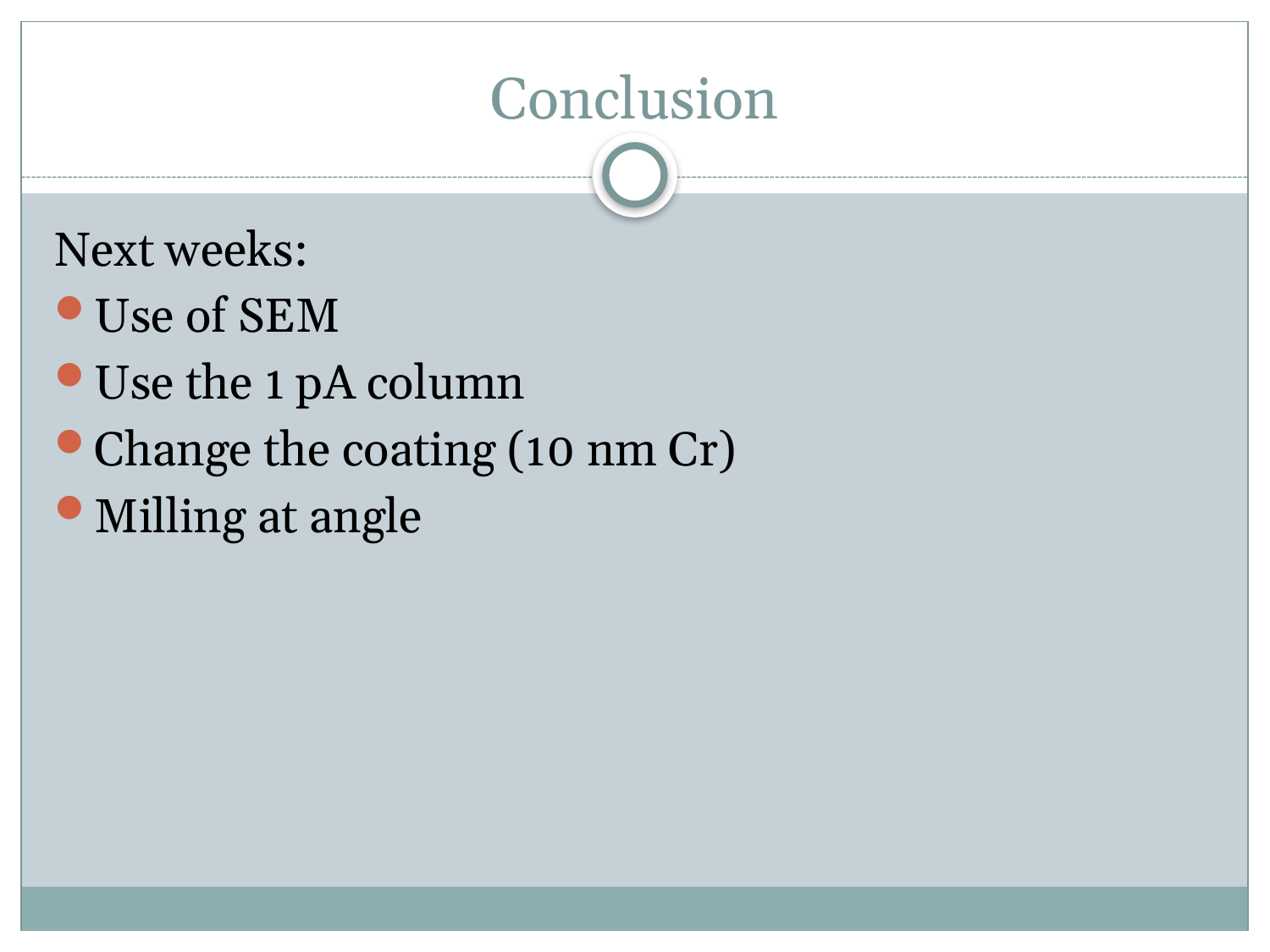

# Conclusion
Next weeks:
Use of SEM
Use the 1 pA column
Change the coating (10 nm Cr)
Milling at angle